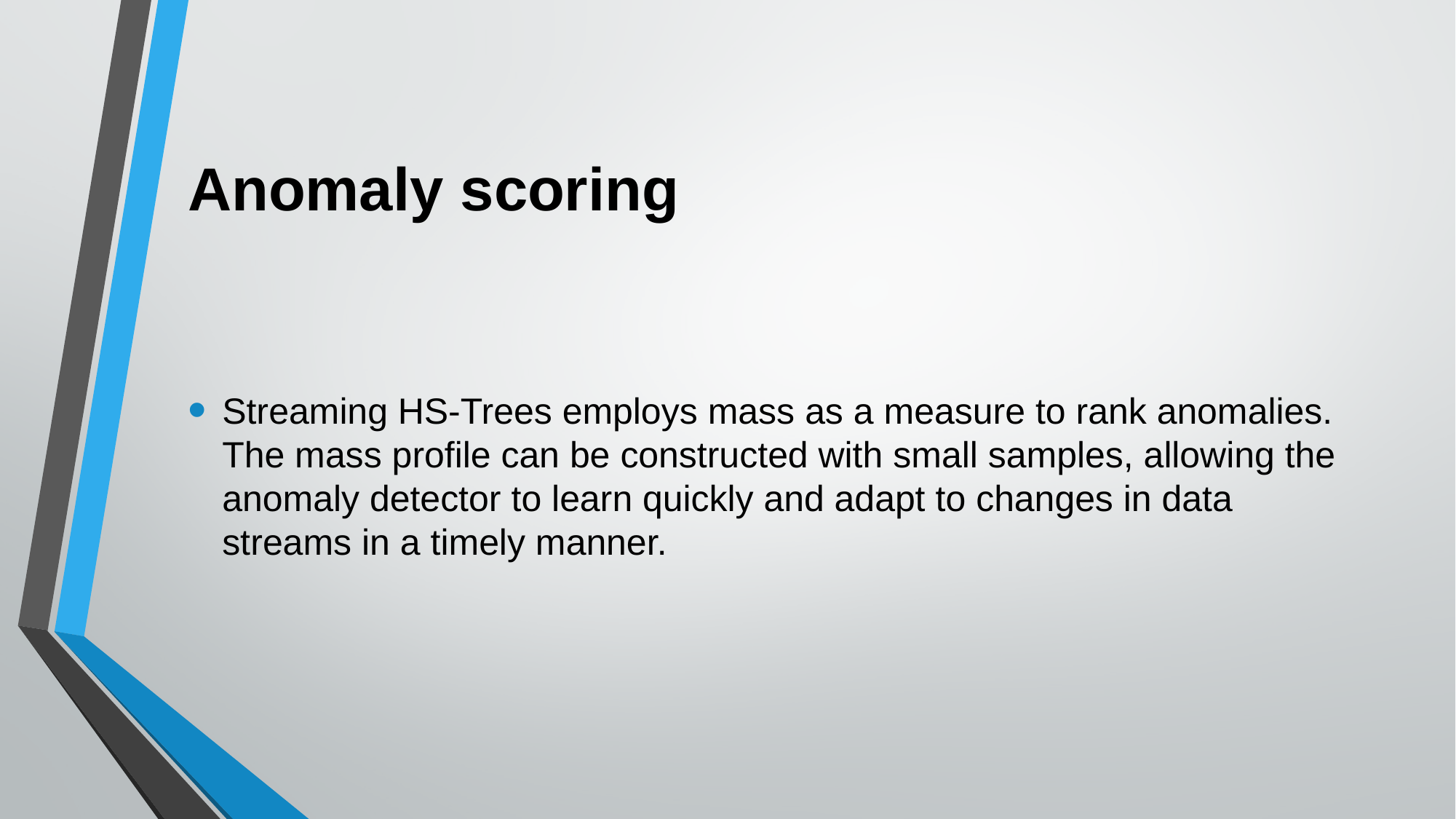

# Anomaly scoring
Streaming HS-Trees employs mass as a measure to rank anomalies. The mass profile can be constructed with small samples, allowing the anomaly detector to learn quickly and adapt to changes in data streams in a timely manner.